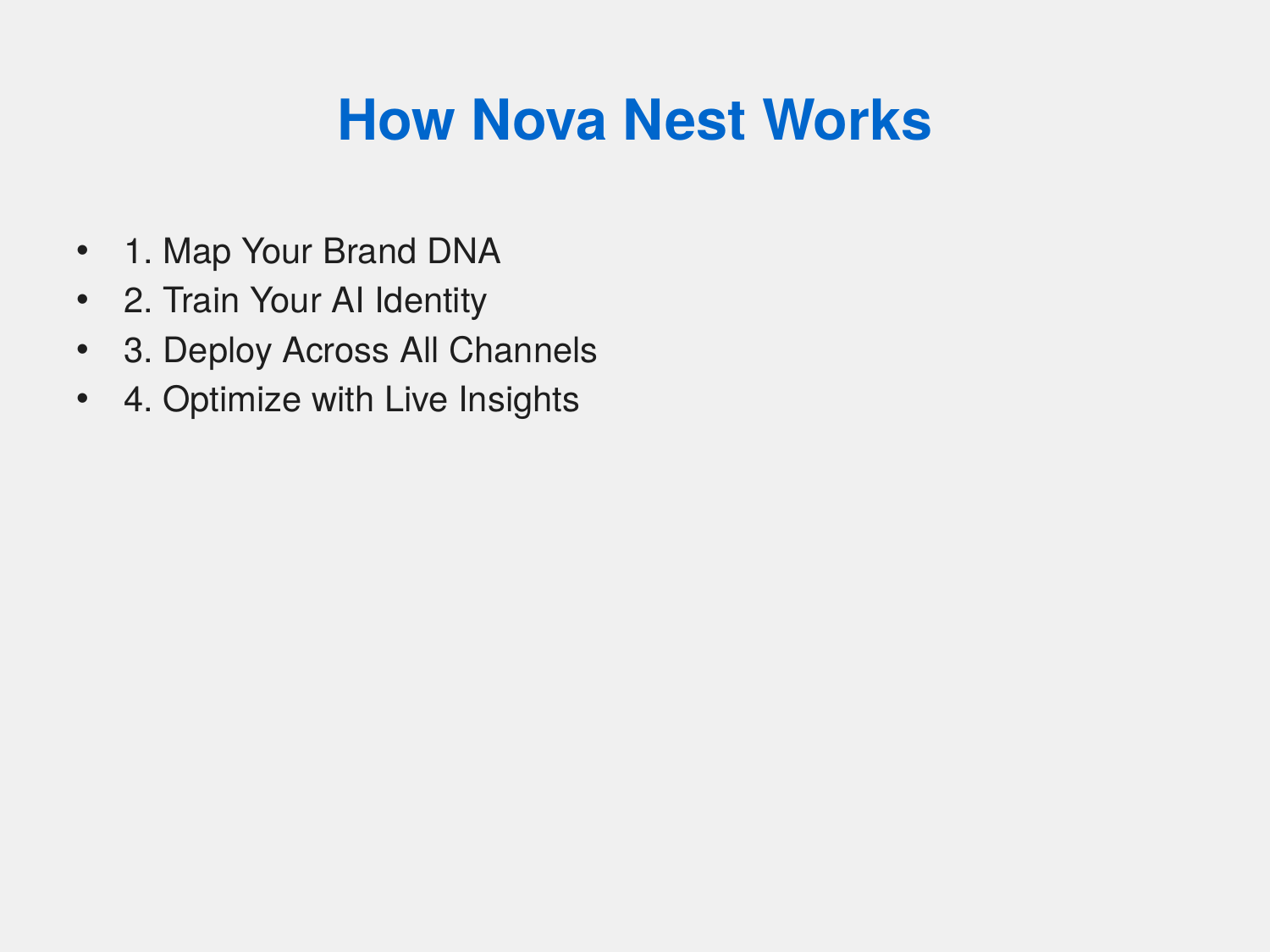

# How Nova Nest Works
1. Map Your Brand DNA
2. Train Your AI Identity
3. Deploy Across All Channels
4. Optimize with Live Insights